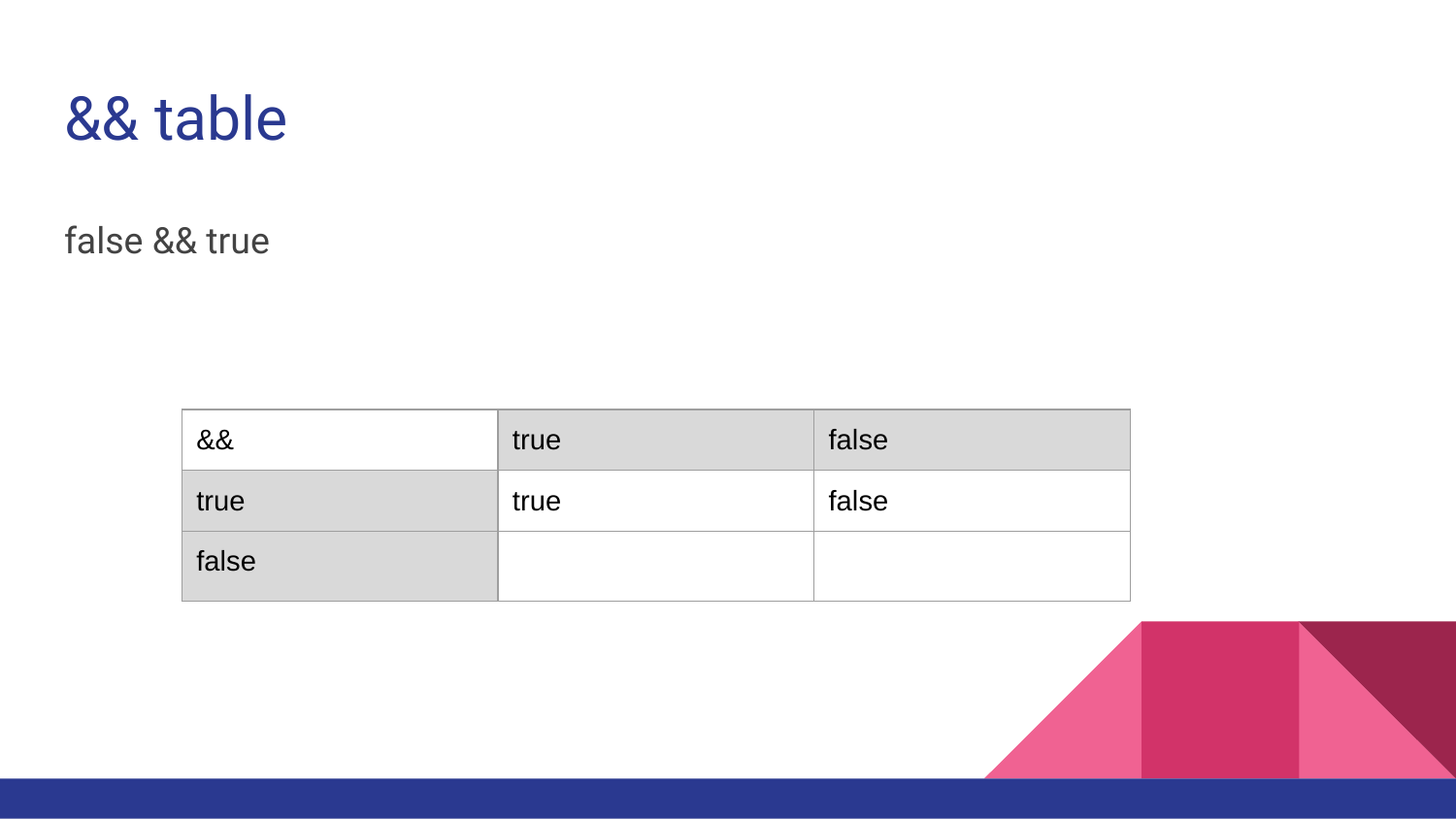

# && table
false && true
| && | true | false |
| --- | --- | --- |
| true | true | false |
| false |  |  |